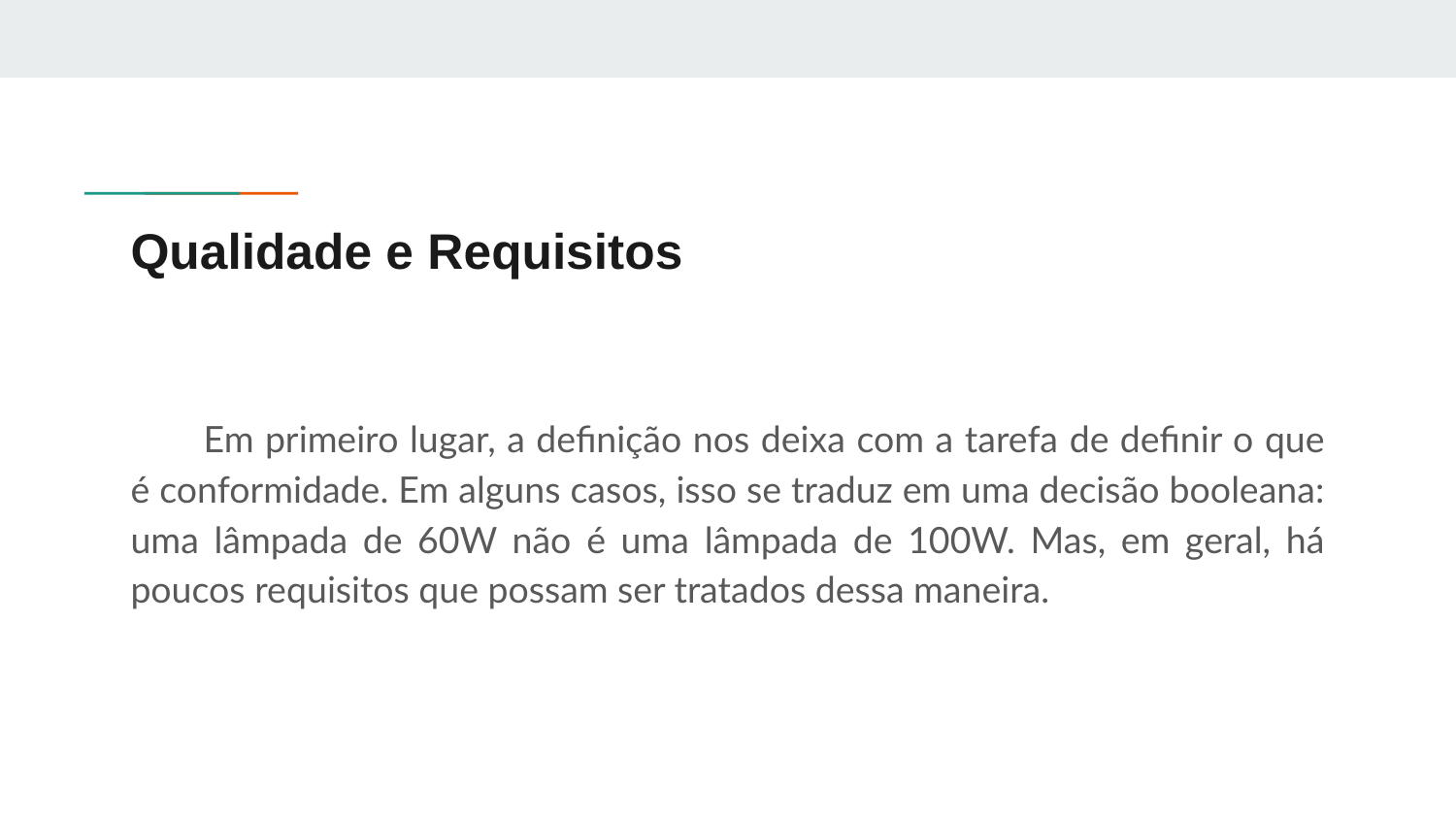

# Qualidade e Requisitos
Em primeiro lugar, a definição nos deixa com a tarefa de definir o que é conformidade. Em alguns casos, isso se traduz em uma decisão booleana: uma lâmpada de 60W não é uma lâmpada de 100W. Mas, em geral, há poucos requisitos que possam ser tratados dessa maneira.